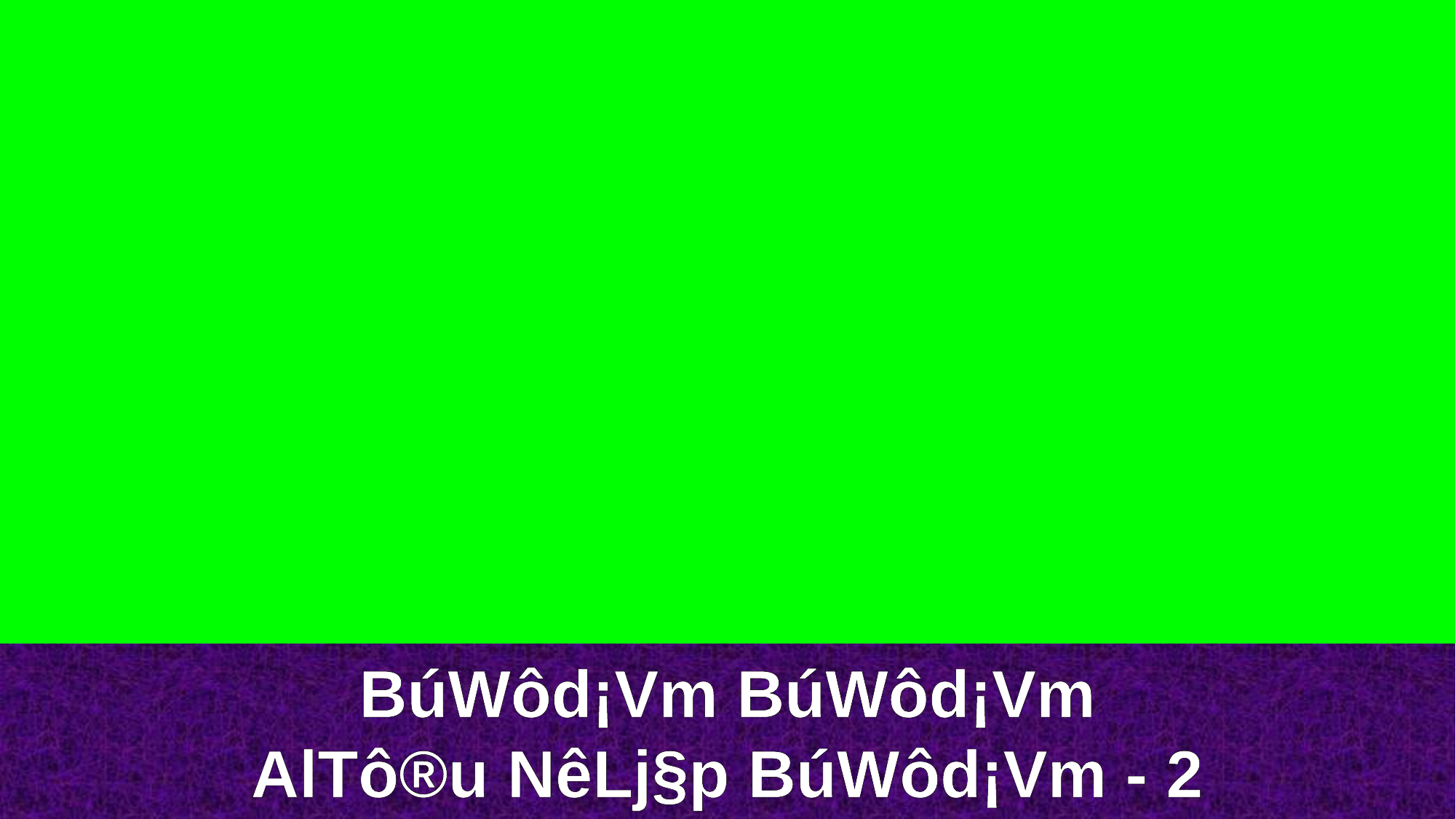

BúWôd¡Vm BúWôd¡Vm
AlTô®u NêLj§p BúWôd¡Vm - 2